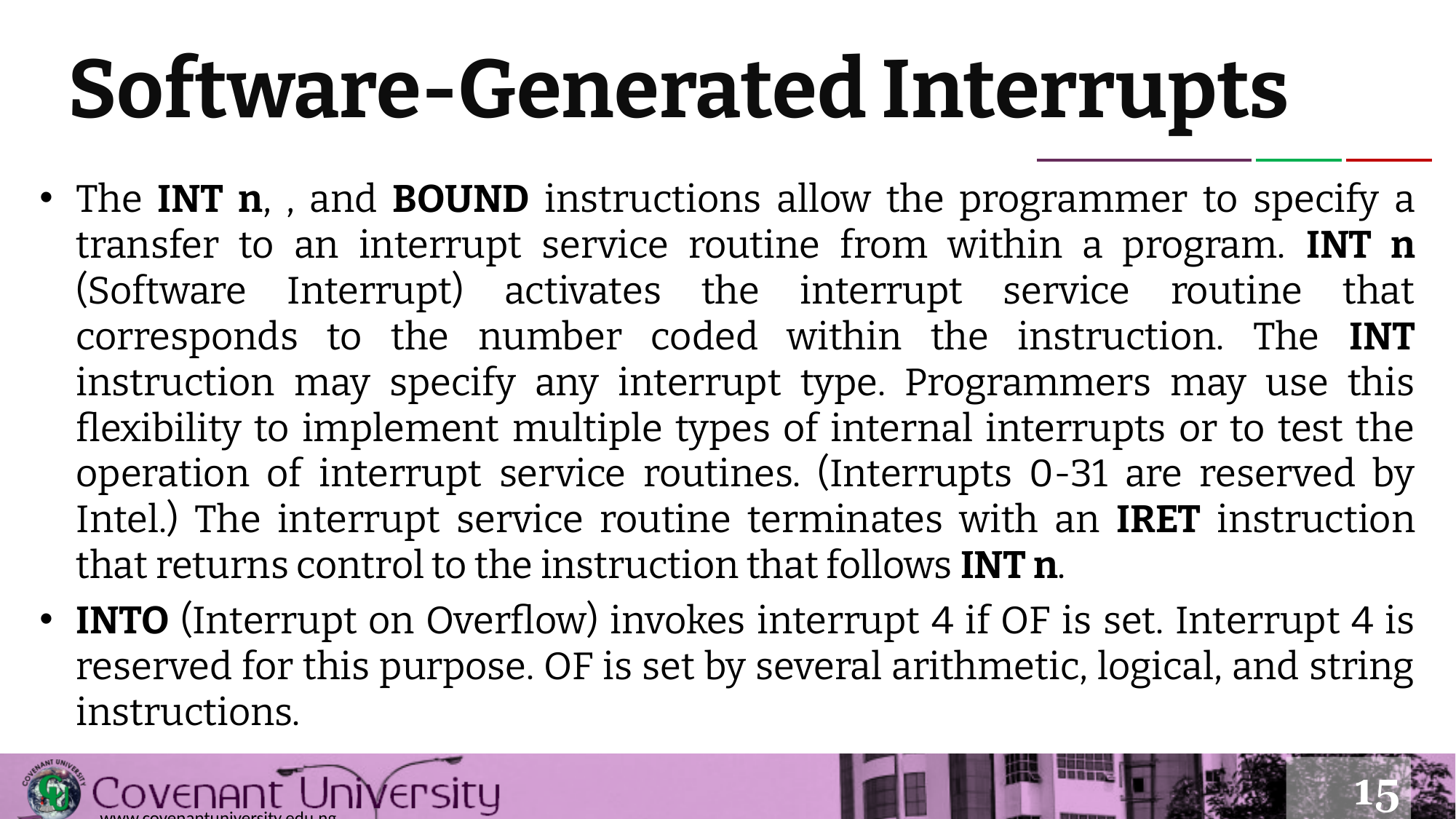

# Software-Generated Interrupts
The INT n, , and BOUND instructions allow the programmer to specify a transfer to an interrupt service routine from within a program. INT n (Software Interrupt) activates the interrupt service routine that corresponds to the number coded within the instruction. The INT instruction may specify any interrupt type. Programmers may use this flexibility to implement multiple types of internal interrupts or to test the operation of interrupt service routines. (Interrupts 0-31 are reserved by Intel.) The interrupt service routine terminates with an IRET instruction that returns control to the instruction that follows INT n.
INTO (Interrupt on Overflow) invokes interrupt 4 if OF is set. Interrupt 4 is reserved for this purpose. OF is set by several arithmetic, logical, and string instructions.